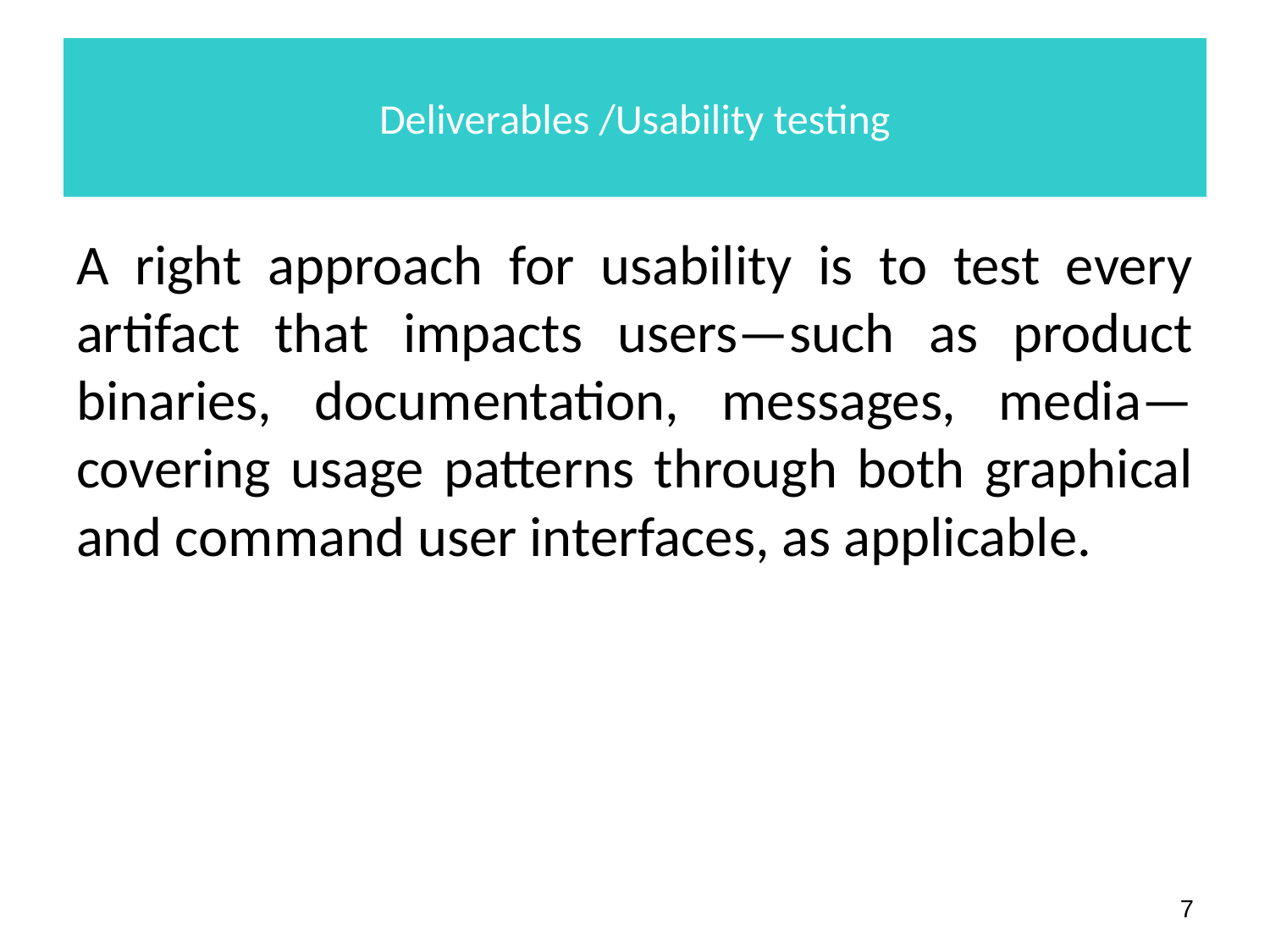

# Deliverables /Usability testing
A right approach for usability is to test every artifact that impacts users—such as product binaries, documentation, messages, media—covering usage patterns through both graphical and command user interfaces, as applicable.
7